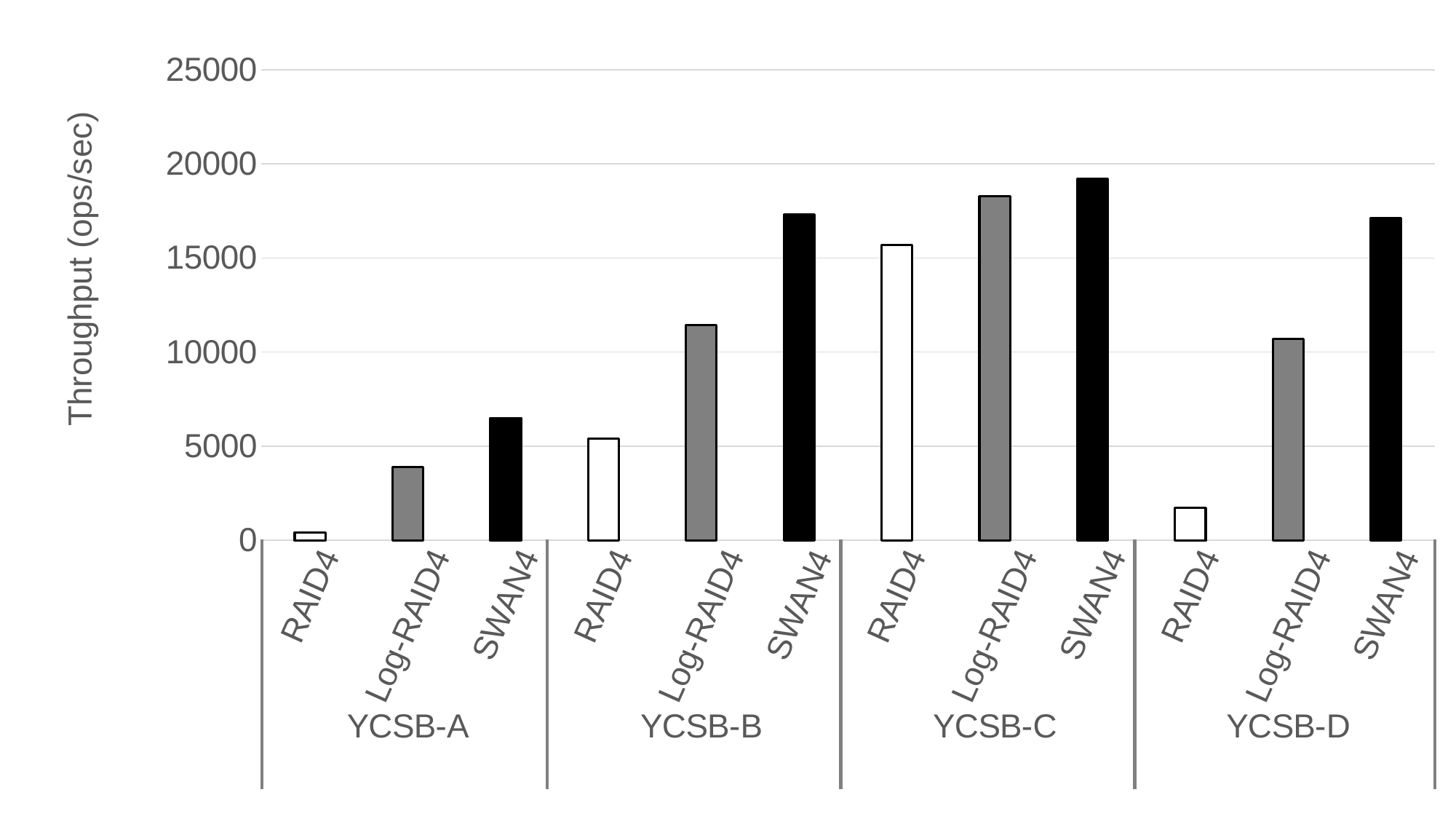

### Chart

| Category | Throughput(ops/sec) |
|---|---|
| RAID4 | 421.4014209 |
| Log-RAID4 | 3884.0 |
| SWAN4 | 6498.0 |
| RAID4 | 5404.024637 |
| Log-RAID4 | 11438.0 |
| SWAN4 | 17312.0 |
| RAID4 | 15703.88675 |
| Log-RAID4 | 18278.0 |
| SWAN4 | 19227.0 |
| RAID4 | 1724.591513 |
| Log-RAID4 | 10705.0 |
| SWAN4 | 17112.0 |